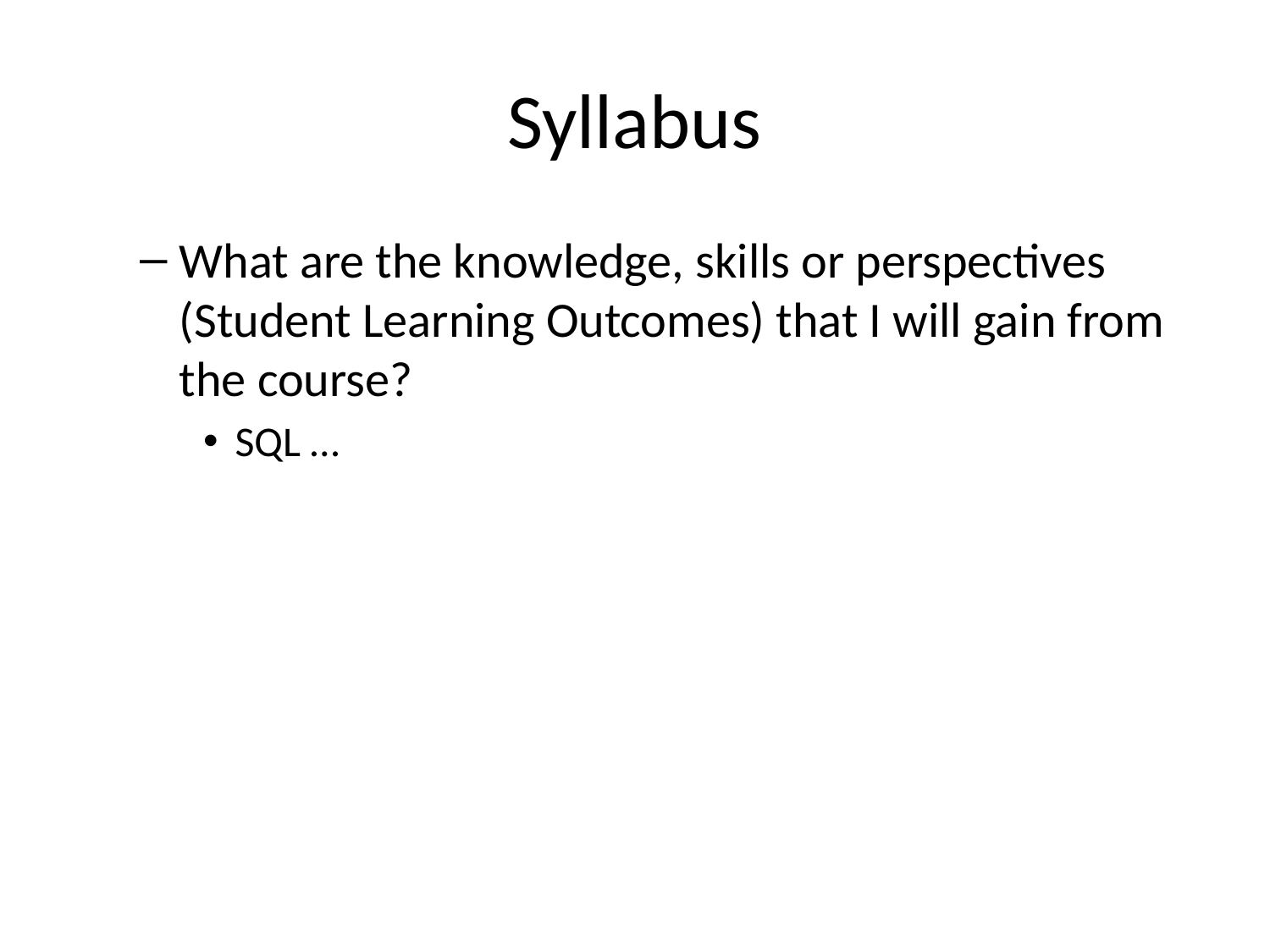

# Syllabus
What are the knowledge, skills or perspectives (Student Learning Outcomes) that I will gain from the course?
SQL …